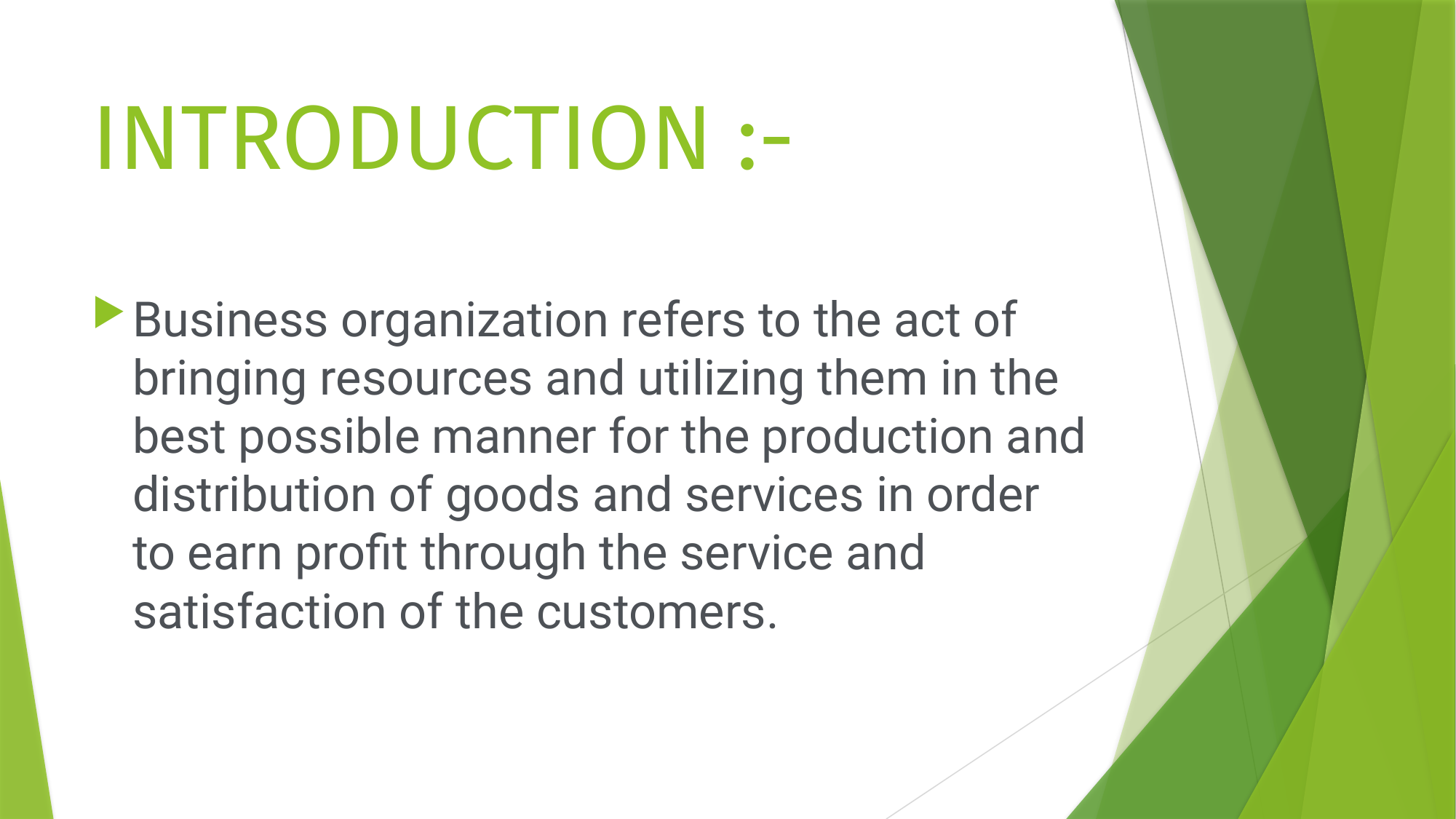

# INTRODUCTION :-
Business organization refers to the act of bringing resources and utilizing them in the best possible manner for the production and distribution of goods and services in order to earn profit through the service and satisfaction of the customers.